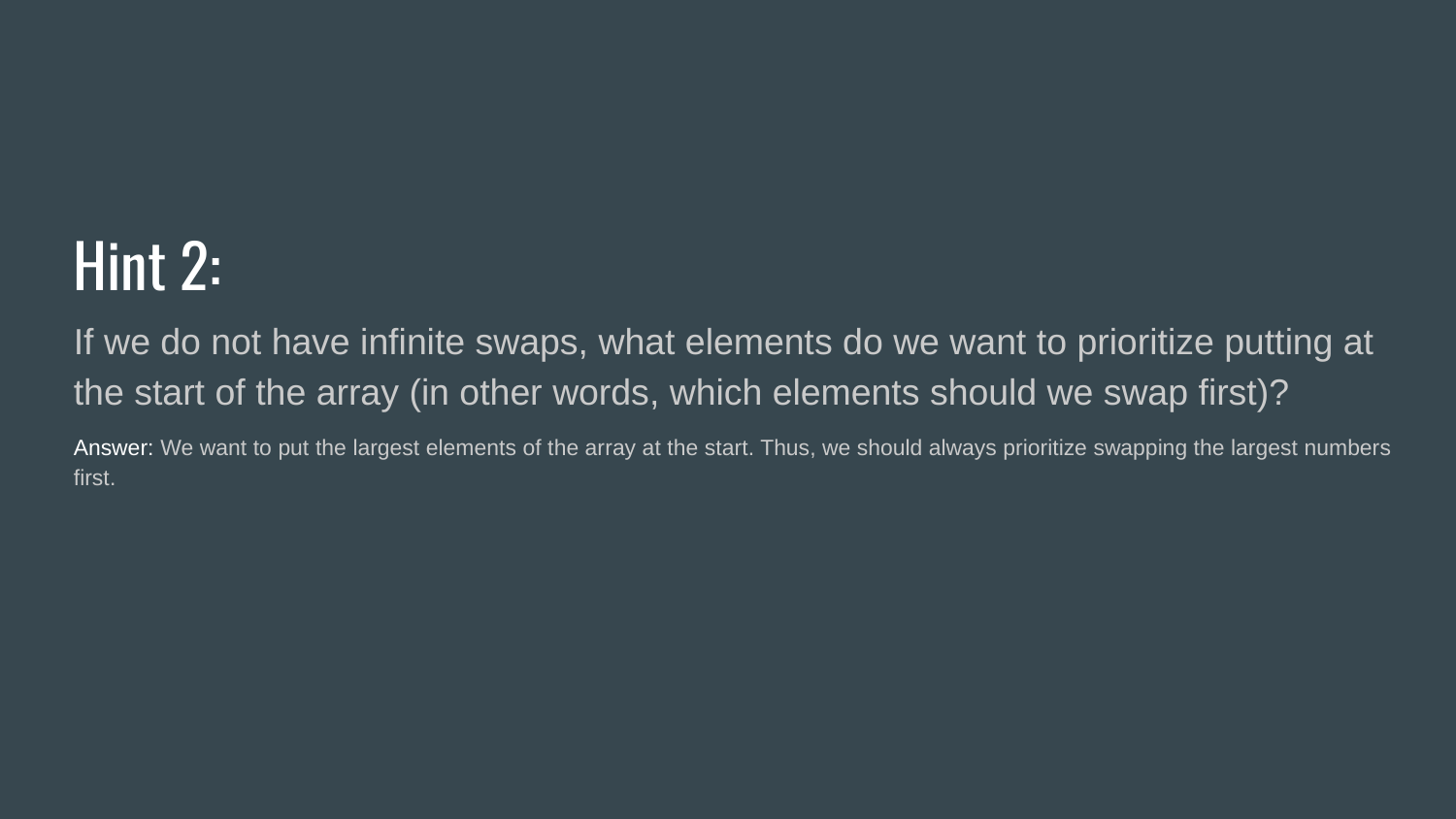

# Hint 2:
If we do not have infinite swaps, what elements do we want to prioritize putting at the start of the array (in other words, which elements should we swap first)?
Answer: We want to put the largest elements of the array at the start. Thus, we should always prioritize swapping the largest numbers first.